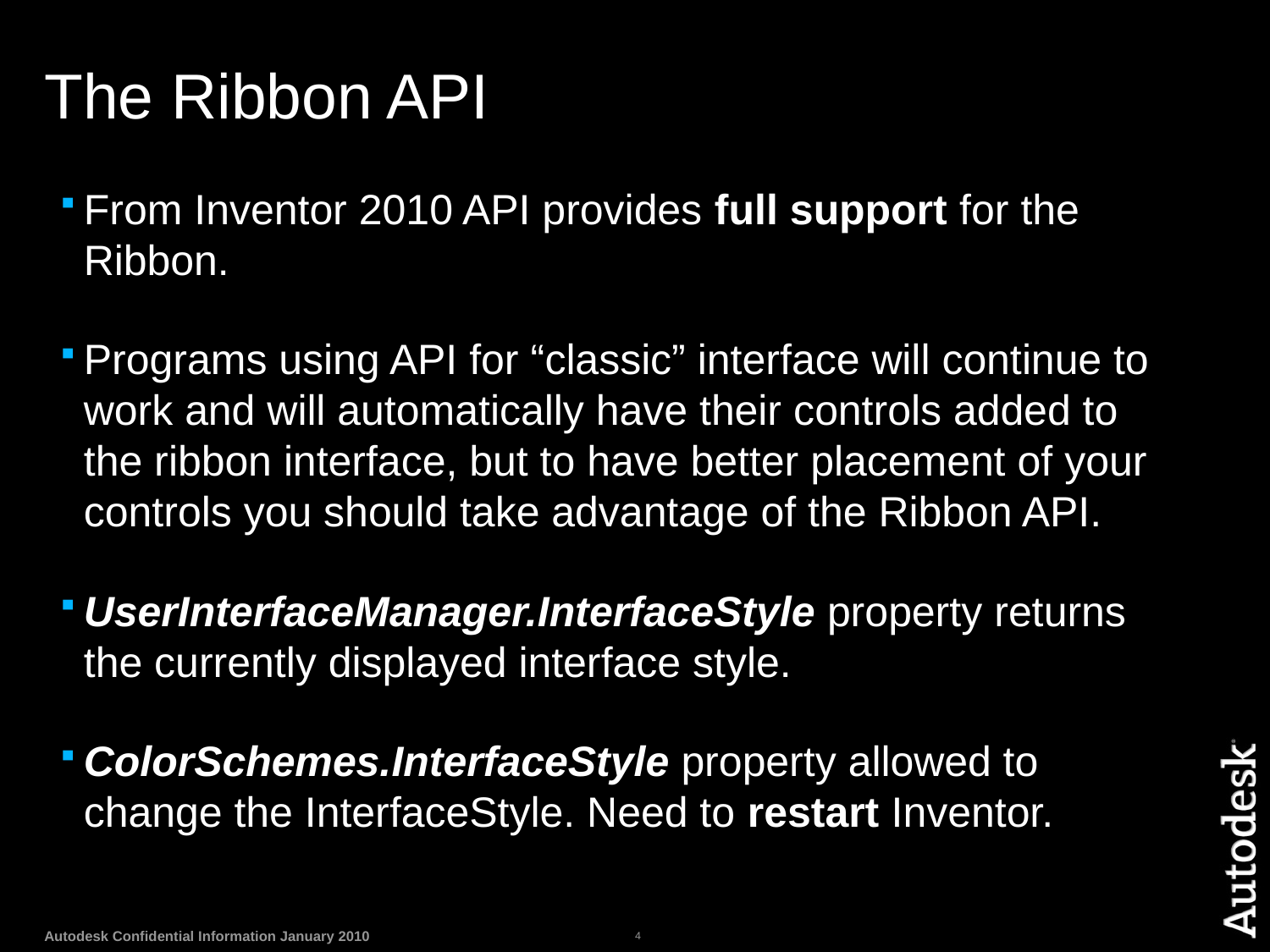

# The Ribbon API
From Inventor 2010 API provides full support for the Ribbon.
Programs using API for “classic” interface will continue to work and will automatically have their controls added to the ribbon interface, but to have better placement of your controls you should take advantage of the Ribbon API.
UserInterfaceManager.InterfaceStyle property returns the currently displayed interface style.
ColorSchemes.InterfaceStyle property allowed to change the InterfaceStyle. Need to restart Inventor.